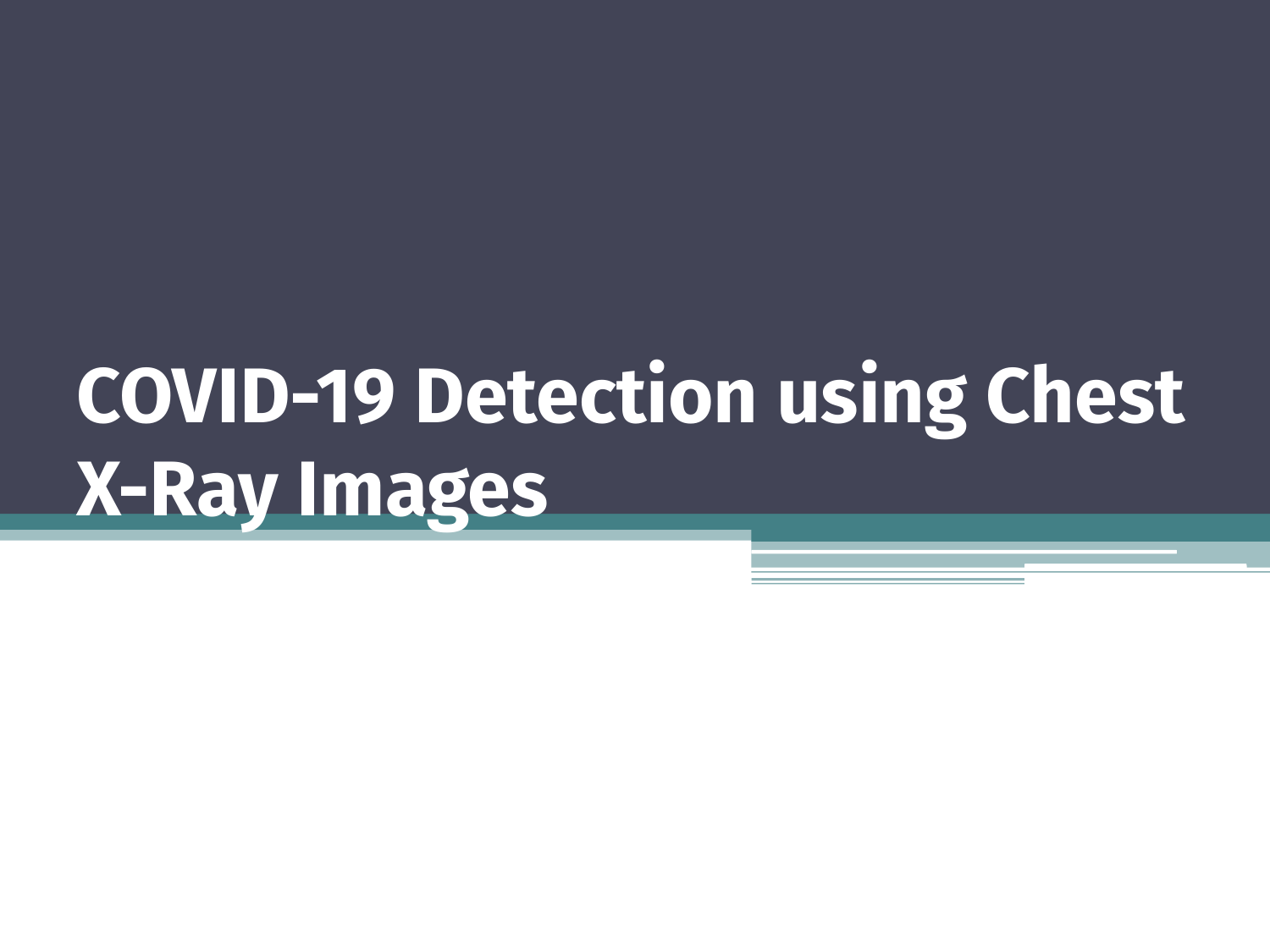

# COVID-19 Detection using Chest X-Ray Images